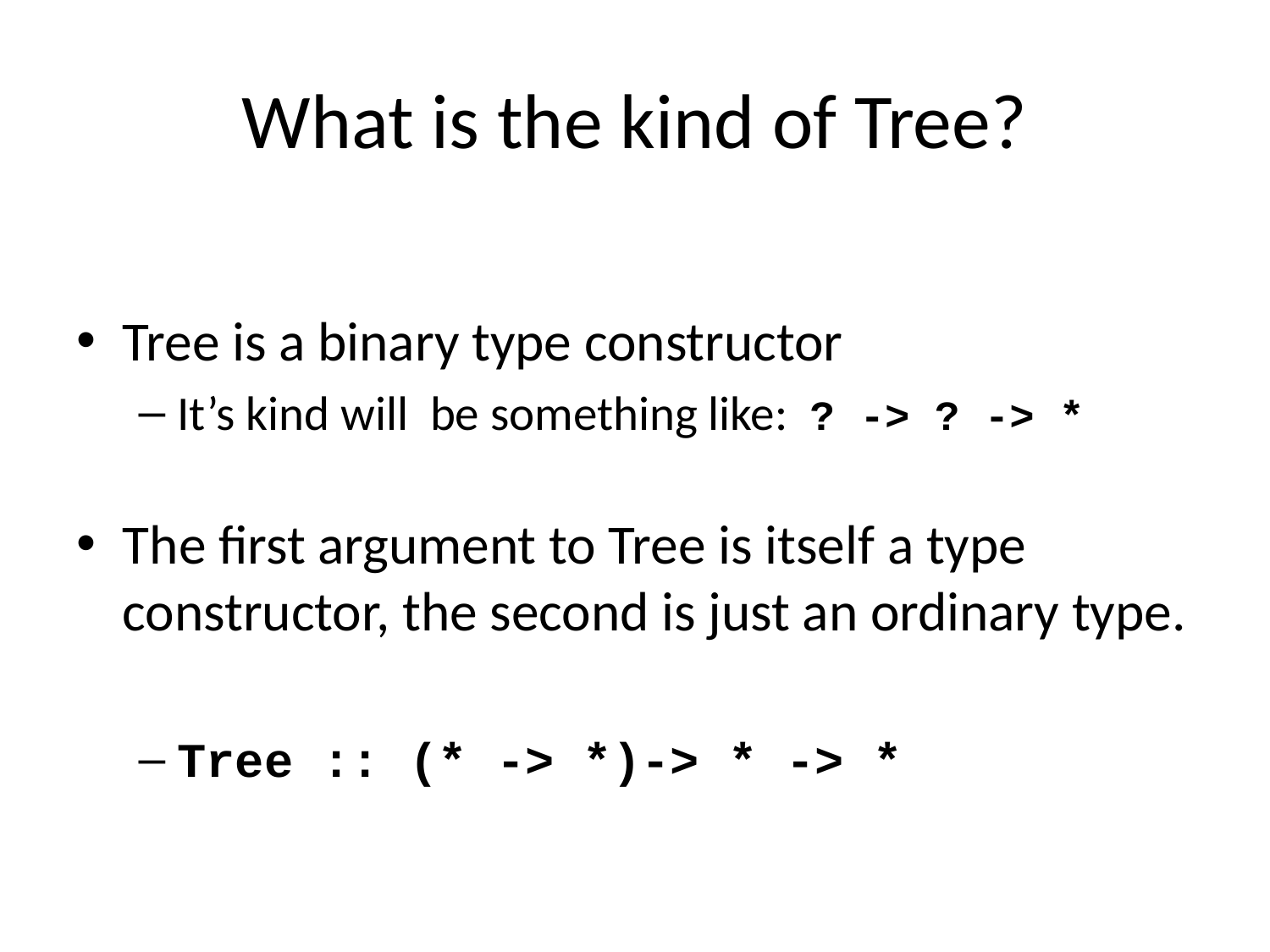

# What is the kind of Tree?

Tree is a binary type constructor
It’s kind will  be something like:  ? -> ? -> *

The first argument to Tree is itself a type constructor, the second is just an ordinary type.

Tree :: (* -> *)-> * -> *